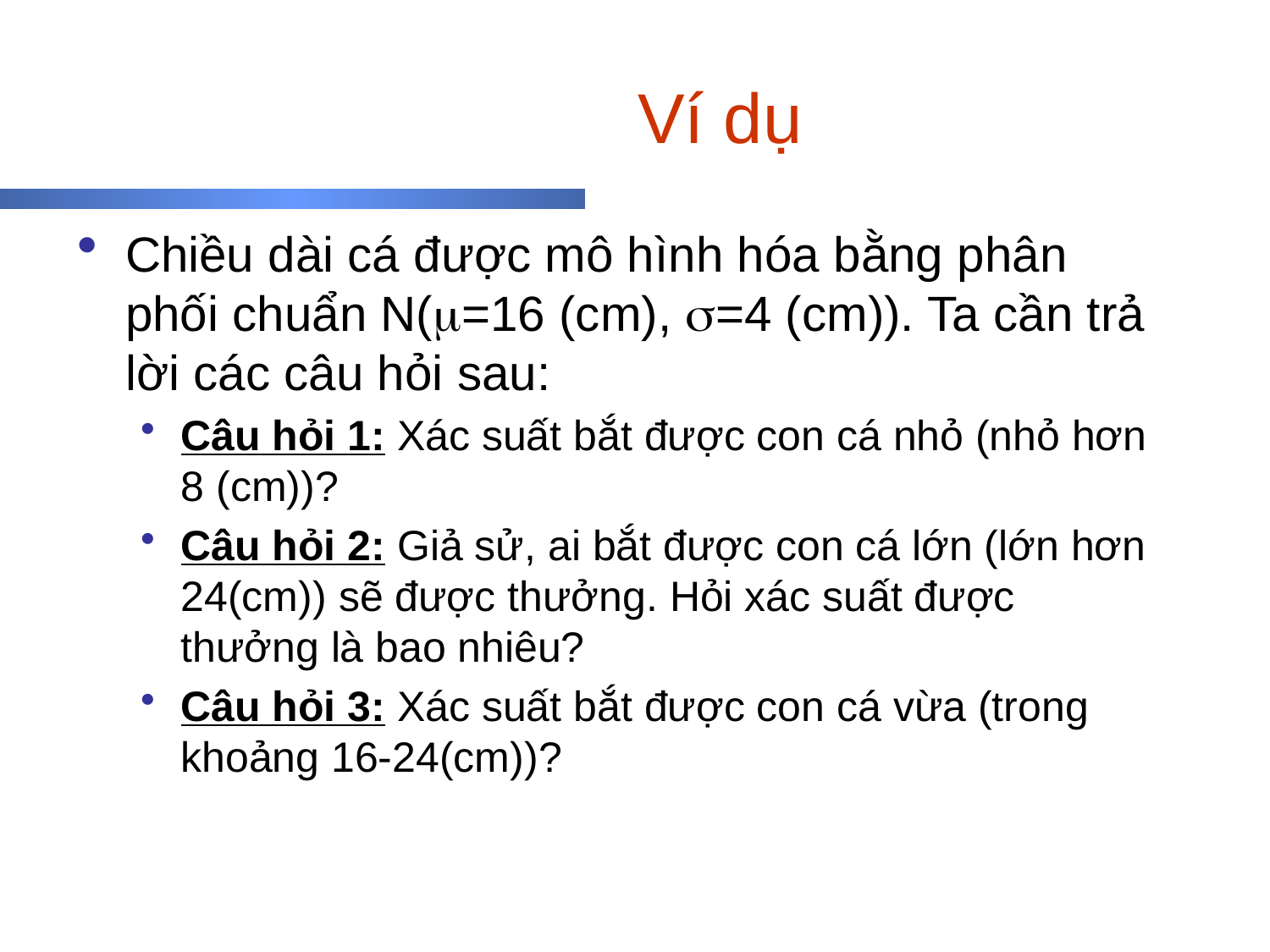

# Ví dụ
Chiều dài cá được mô hình hóa bằng phân phối chuẩn N(μ=16 (cm), σ=4 (cm)). Ta cần trả lời các câu hỏi sau:
Câu hỏi 1: Xác suất bắt được con cá nhỏ (nhỏ hơn 8 (cm))?
Câu hỏi 2: Giả sử, ai bắt được con cá lớn (lớn hơn 24(cm)) sẽ được thưởng. Hỏi xác suất được thưởng là bao nhiêu?
Câu hỏi 3: Xác suất bắt được con cá vừa (trong khoảng 16-24(cm))?